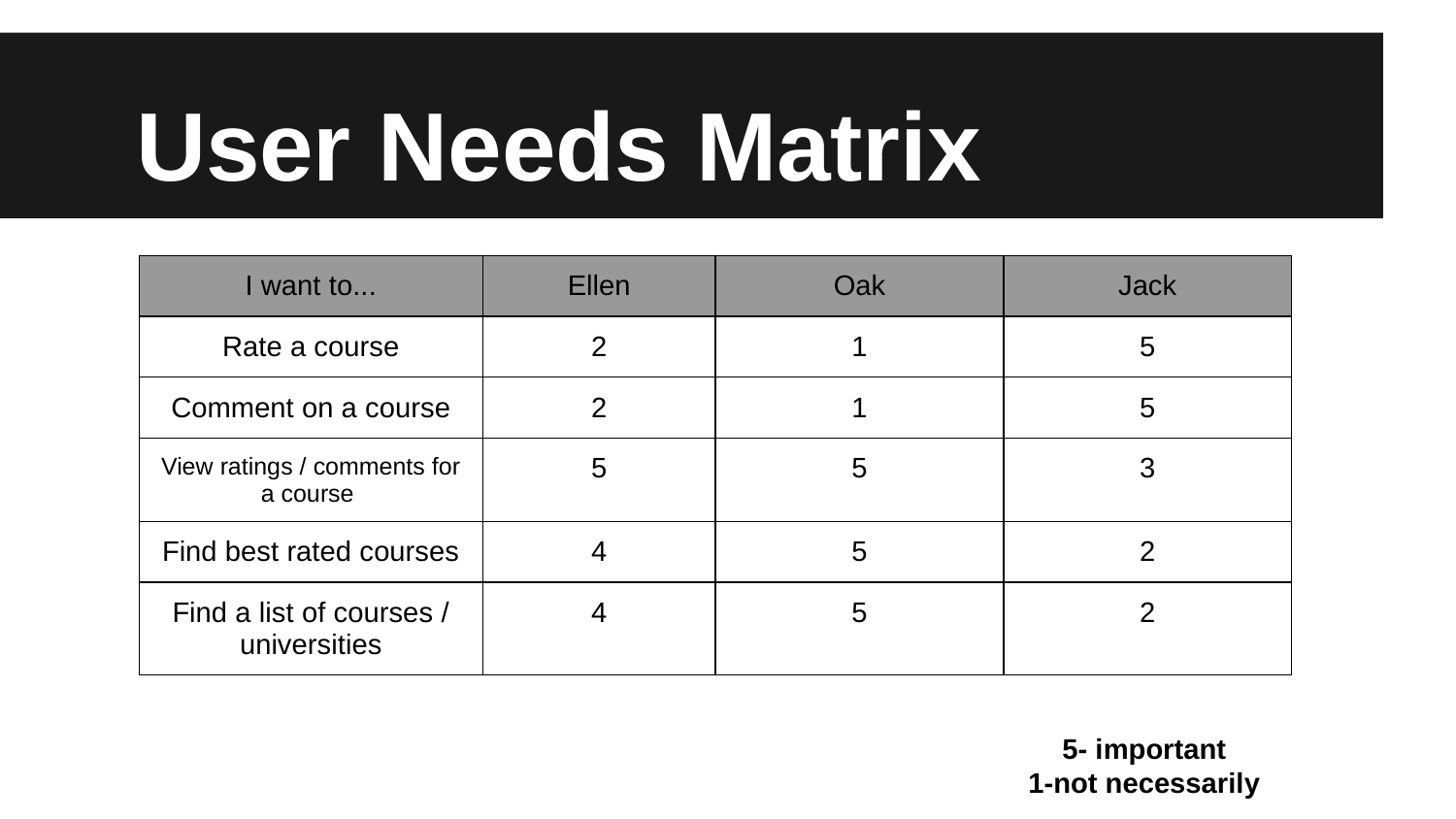

# User Needs Matrix

| I want to... | Ellen | Oak | Jack |
| --- | --- | --- | --- |
| Rate a course | 2 | 1 | 5 |
| Comment on a course | 2 | 1 | 5 |
| View ratings / comments for a course | 5 | 5 | 3 |
| Find best rated courses | 4 | 5 | 2 |
| Find a list of courses / universities | 4 | 5 | 2 |
5- important
1-not necessarily